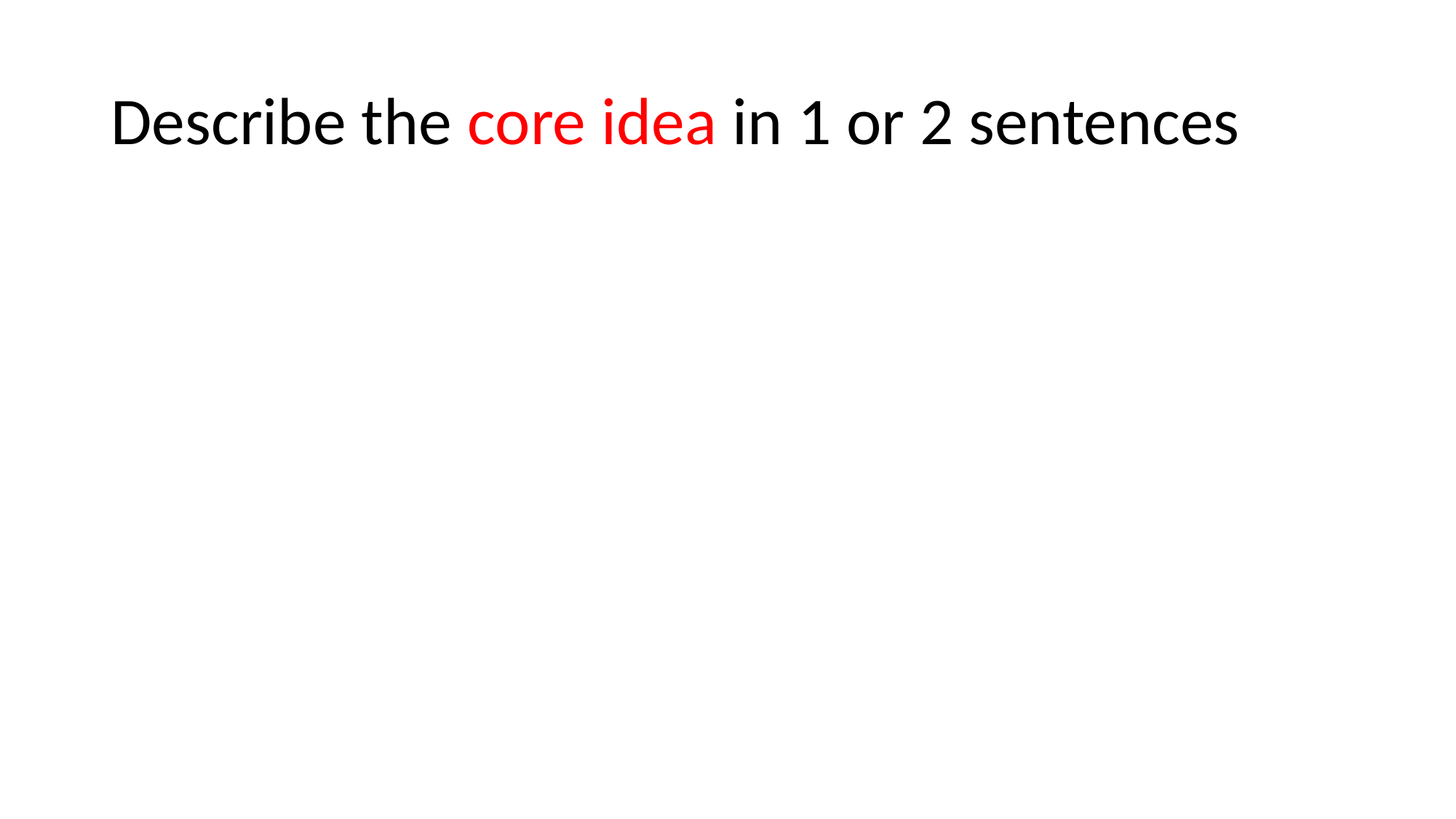

# Describe the core idea in 1 or 2 sentences